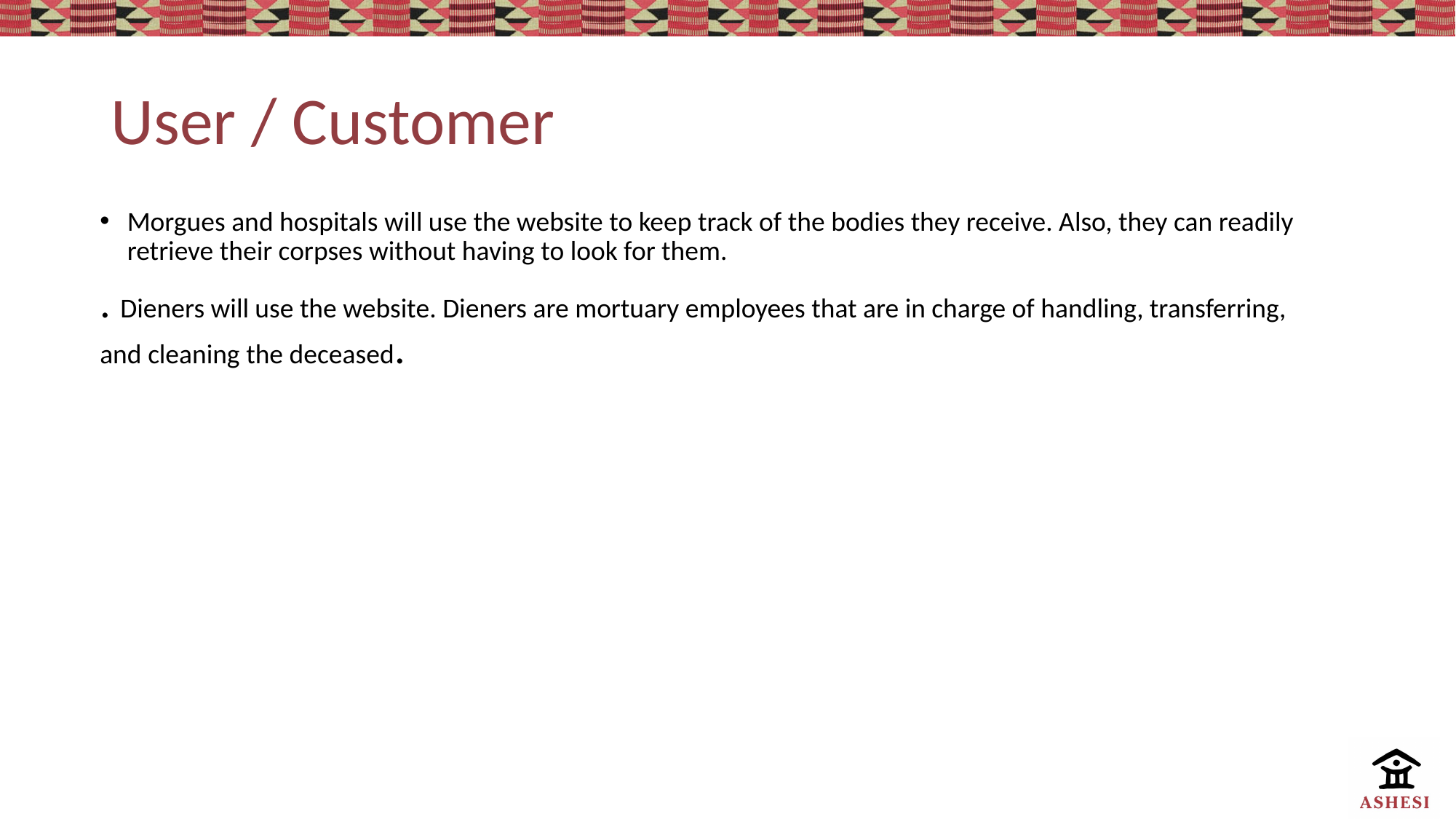

# User / Customer
Morgues and hospitals will use the website to keep track of the bodies they receive. Also, they can readily retrieve their corpses without having to look for them.
. Dieners will use the website. Dieners are mortuary employees that are in charge of handling, transferring, and cleaning the deceased.